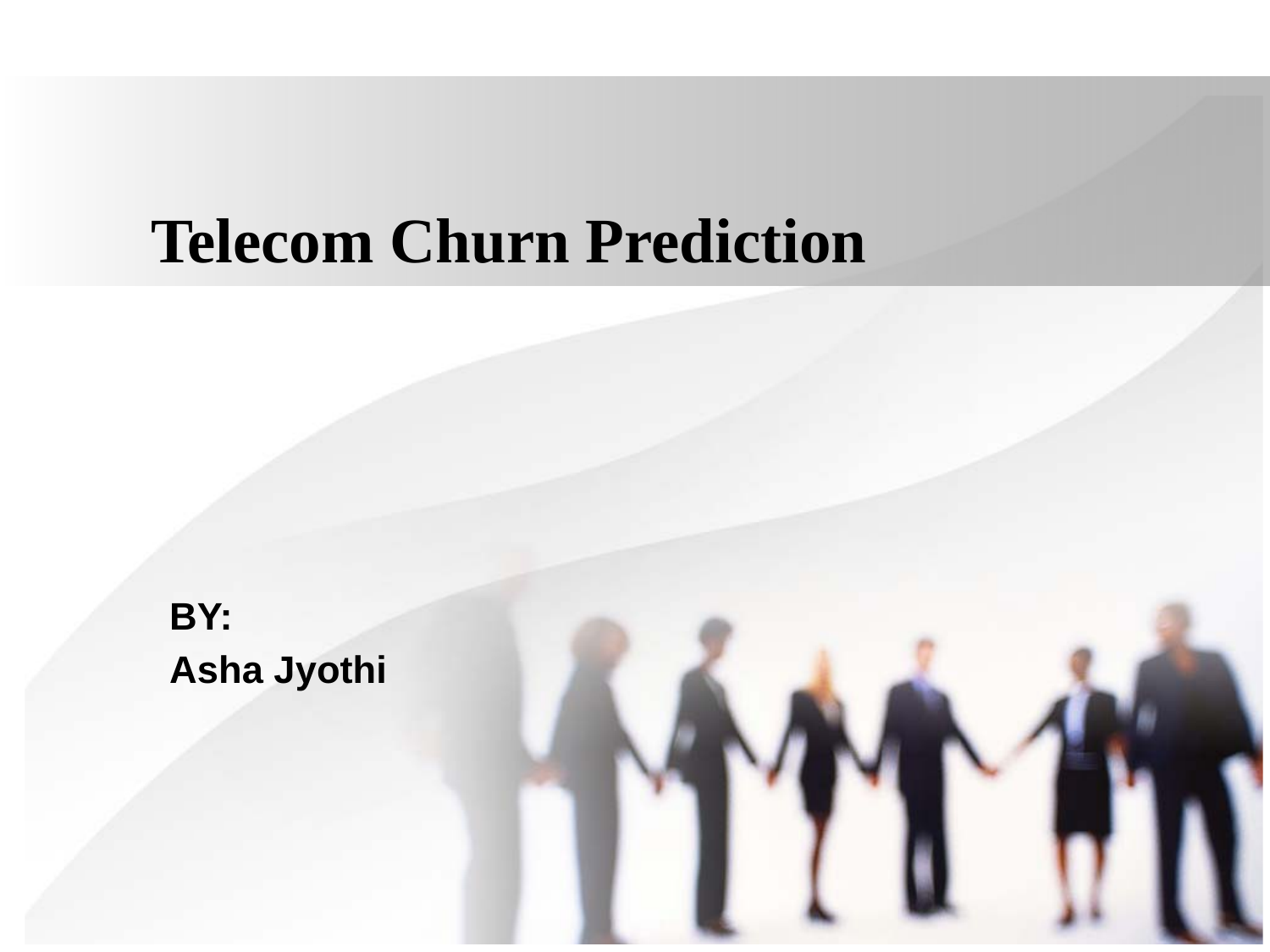

# Telecom Churn Prediction

BY:
Asha Jyothi